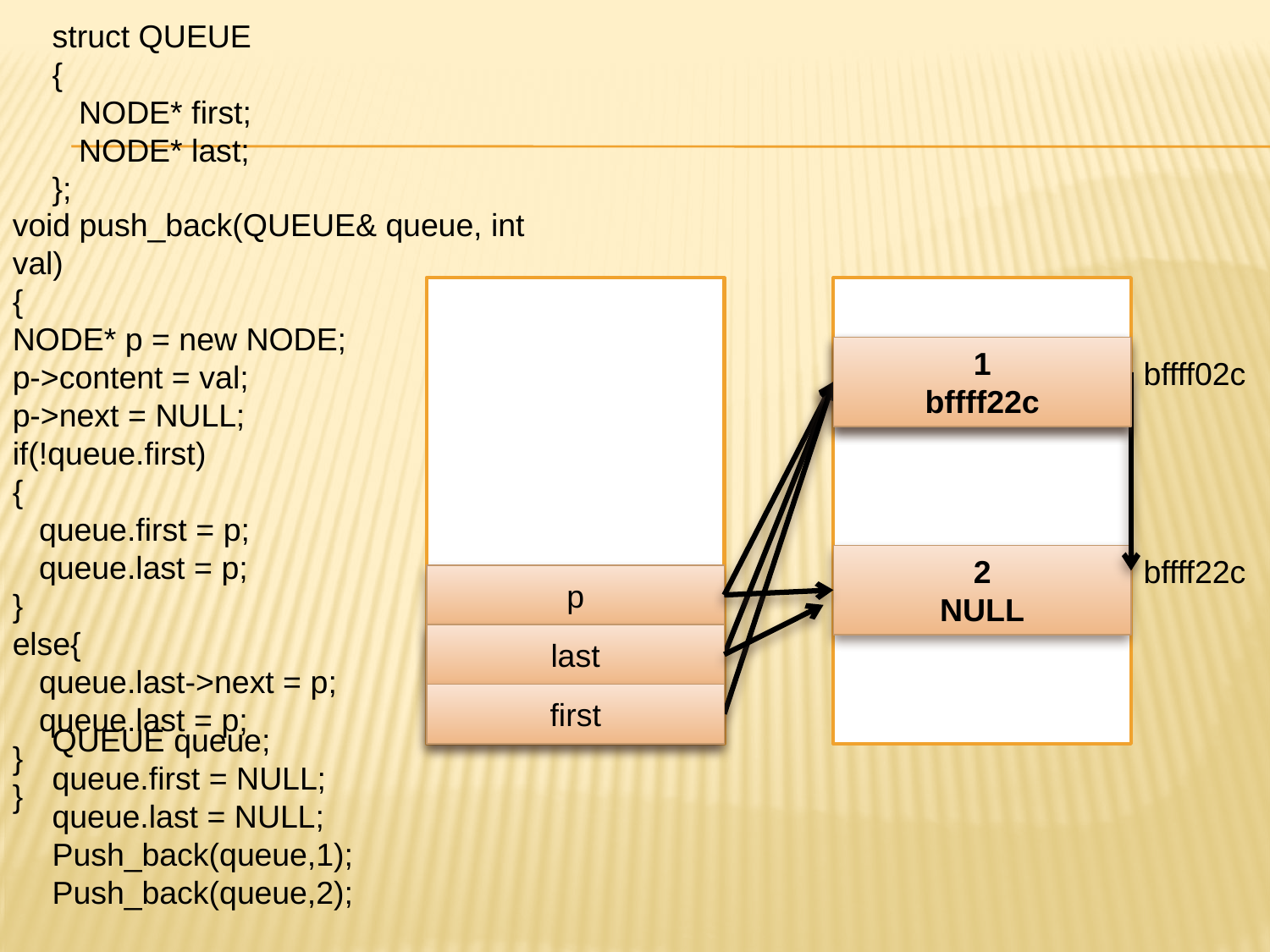

struct QUEUE
{
   NODE* first;
   NODE* last;
};
#
void push_back(QUEUE& queue, int val)
{
NODE* p = new NODE;
p->content = val;
p->next = NULL;
if(!queue.first)
{
   queue.first = p;
   queue.last = p;
}
else{
   queue.last->next = p;
   queue.last = p;
}
}

1
NULL
1
bffff22c
bffff02c
2
NULL
bffff22c
p
last(0x00000000)
last
first(0x00000000)
first
QUEUE queue;
queue.first = NULL;
queue.last = NULL;
Push_back(queue,1);
Push_back(queue,2);